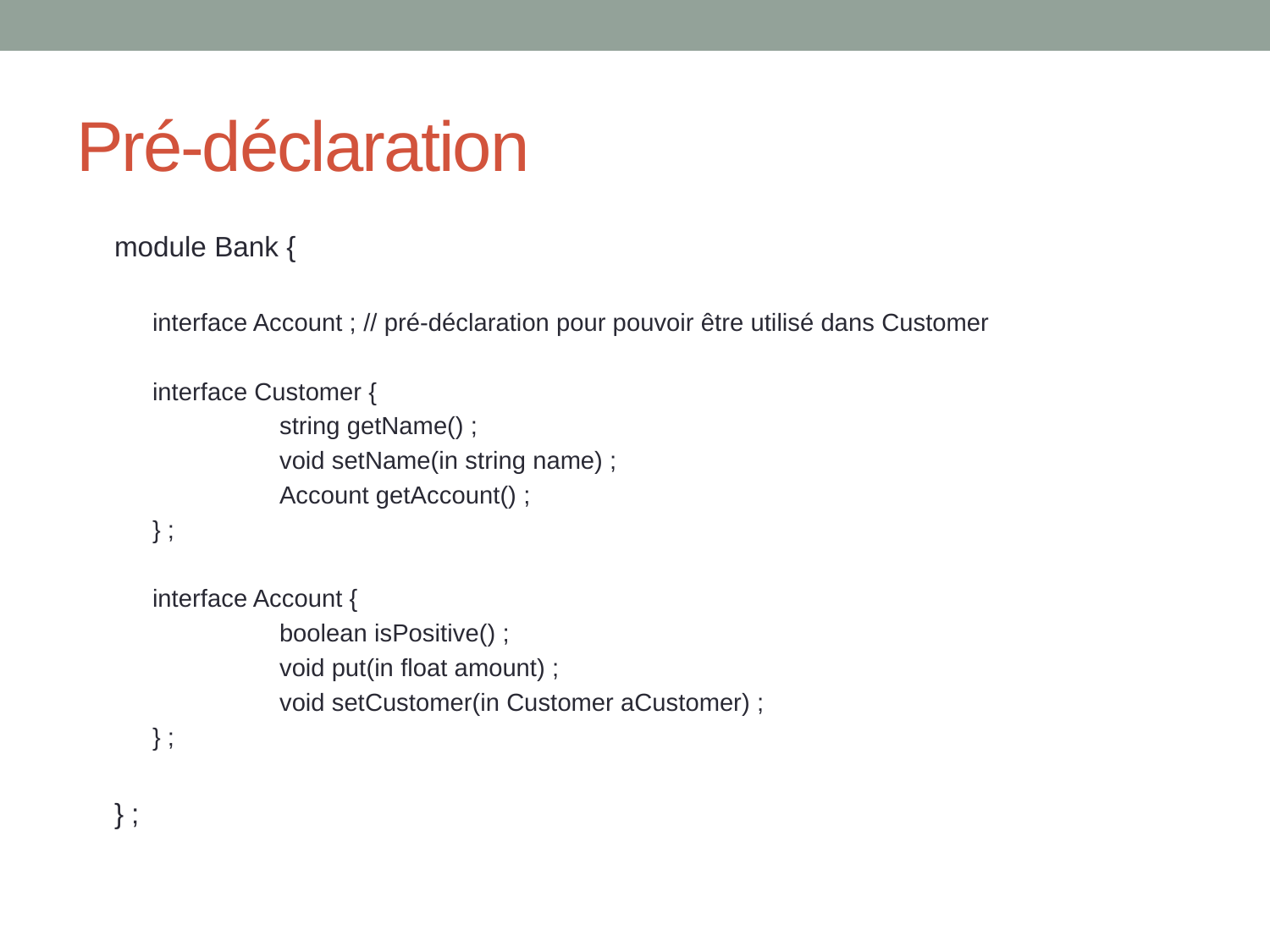

# Pré-déclaration
module Bank {

interface Account ; // pré-déclaration pour pouvoir être utilisé dans Customer

interface Customer {
	string getName() ;
	void setName(in string name) ;
	Account getAccount() ;
} ;

interface Account {
	boolean isPositive() ;
	void put(in float amount) ;
	void setCustomer(in Customer aCustomer) ;
} ;

} ;